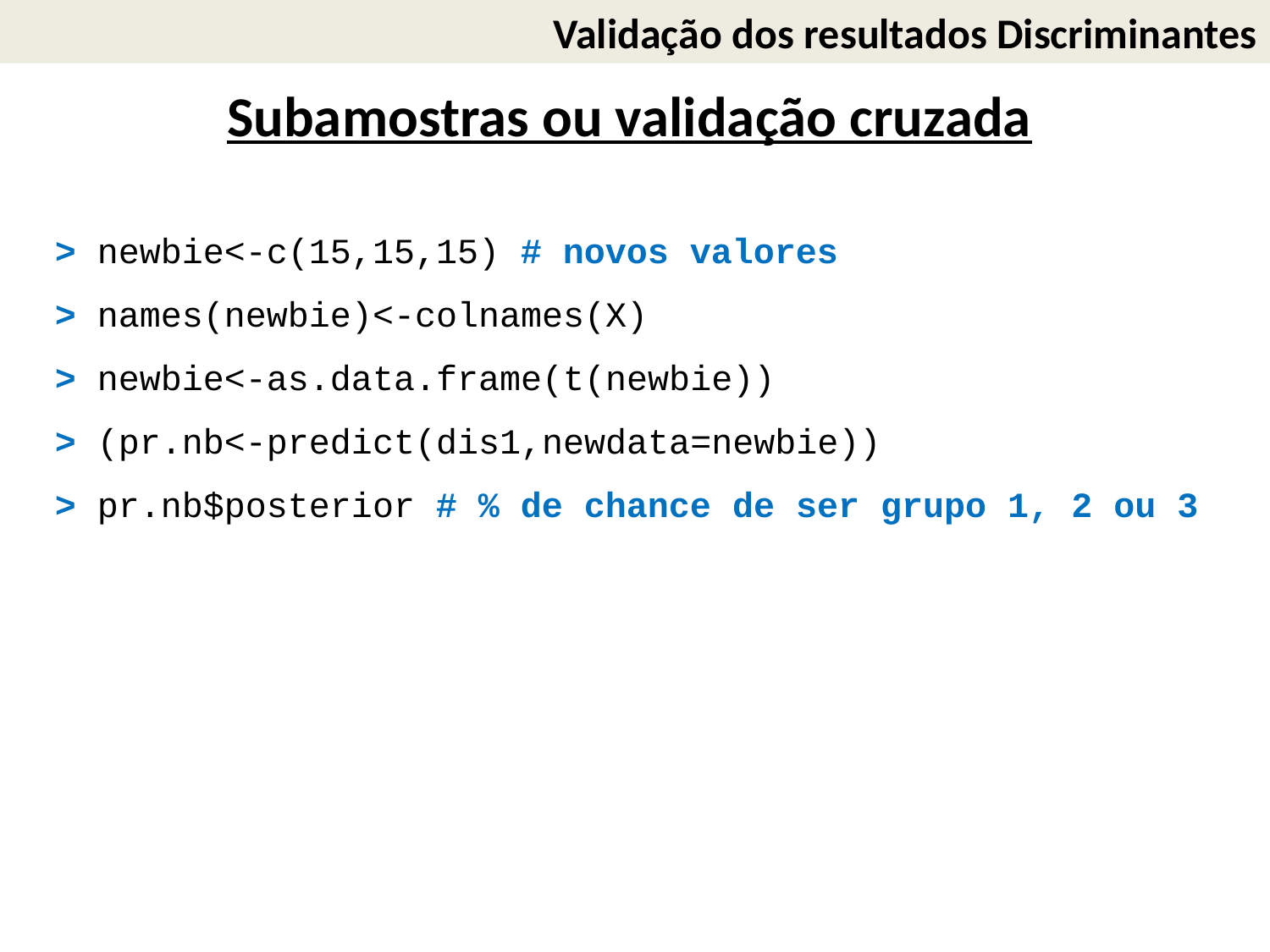

Validação dos resultados Discriminantes
Subamostras ou validação cruzada
> newbie<-c(15,15,15) # novos valores
> names(newbie)<-colnames(X)
> newbie<-as.data.frame(t(newbie))
> (pr.nb<-predict(dis1,newdata=newbie))
> pr.nb$posterior # % de chance de ser grupo 1, 2 ou 3